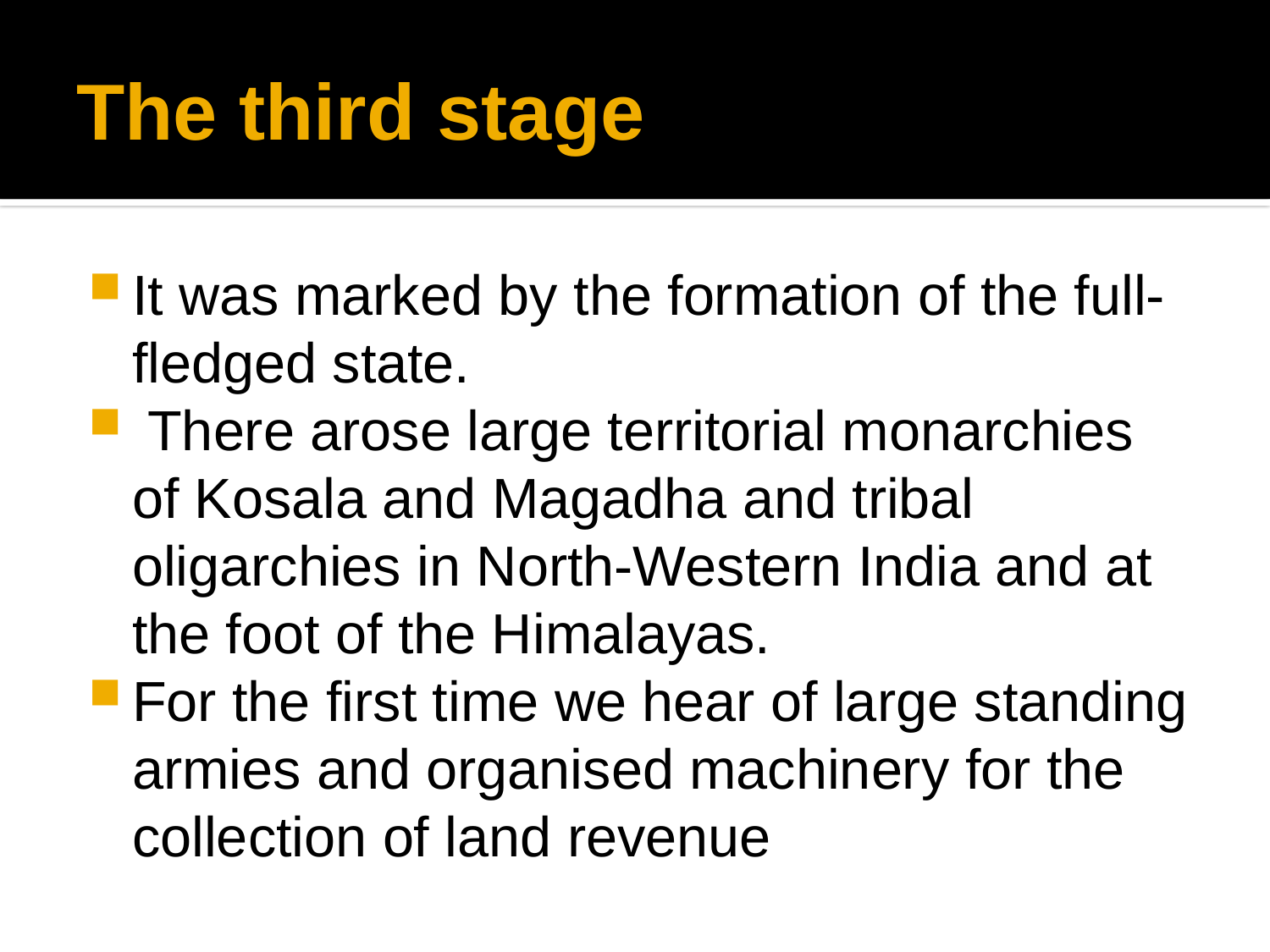

# The third stage
It was marked by the formation of the full-fledged state.
 There arose large territorial monarchies of Kosala and Magadha and tribal oligarchies in North-Western India and at the foot of the Himalayas.
For the first time we hear of large standing armies and organised machinery for the collection of land revenue